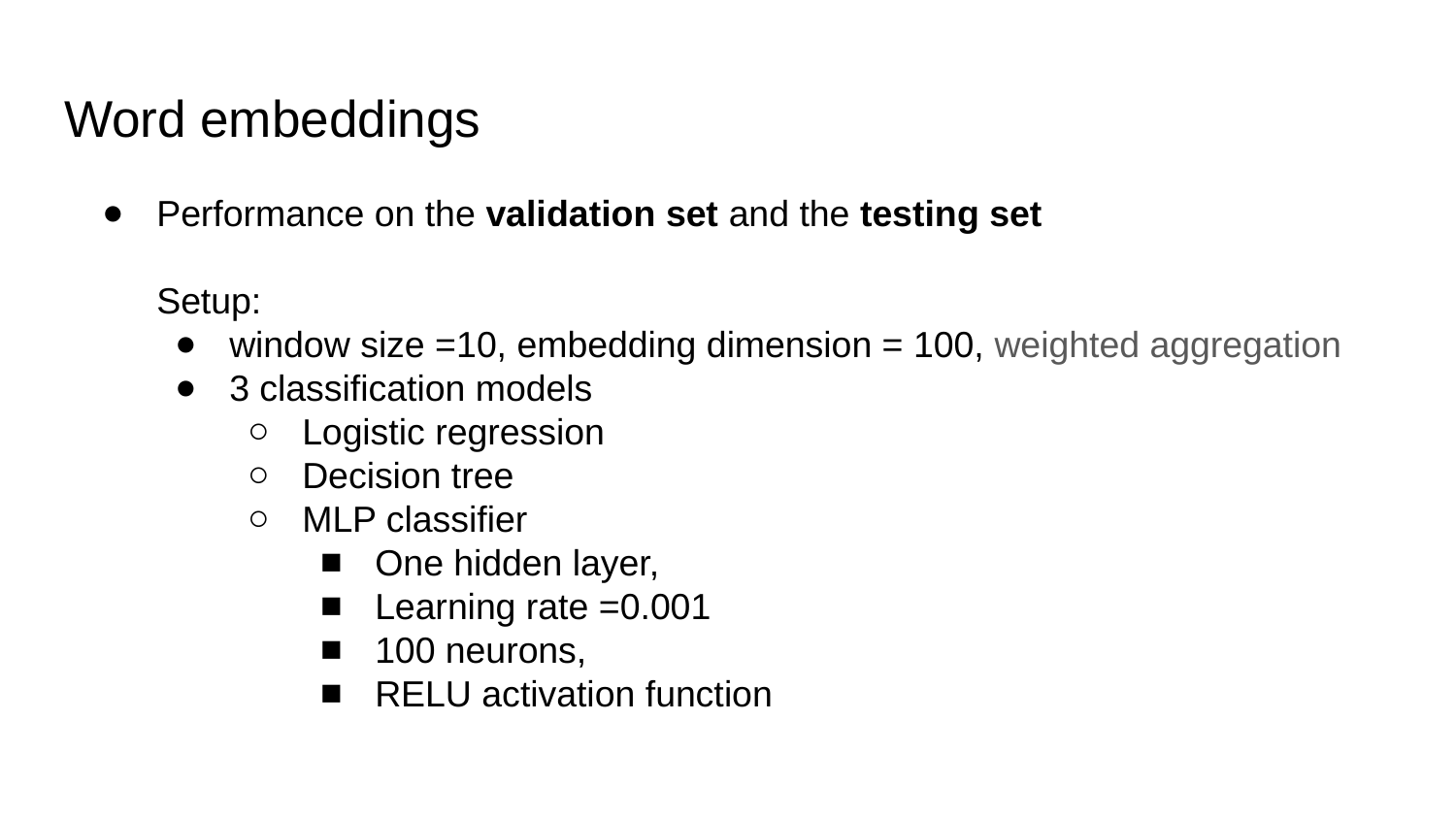

# Word embeddings
Performance on the validation set and the testing set

Setup:
window size =10, embedding dimension = 100, weighted aggregation
3 classification models
Logistic regression
Decision tree
MLP classifier
One hidden layer,
Learning rate =0.001
100 neurons,
RELU activation function